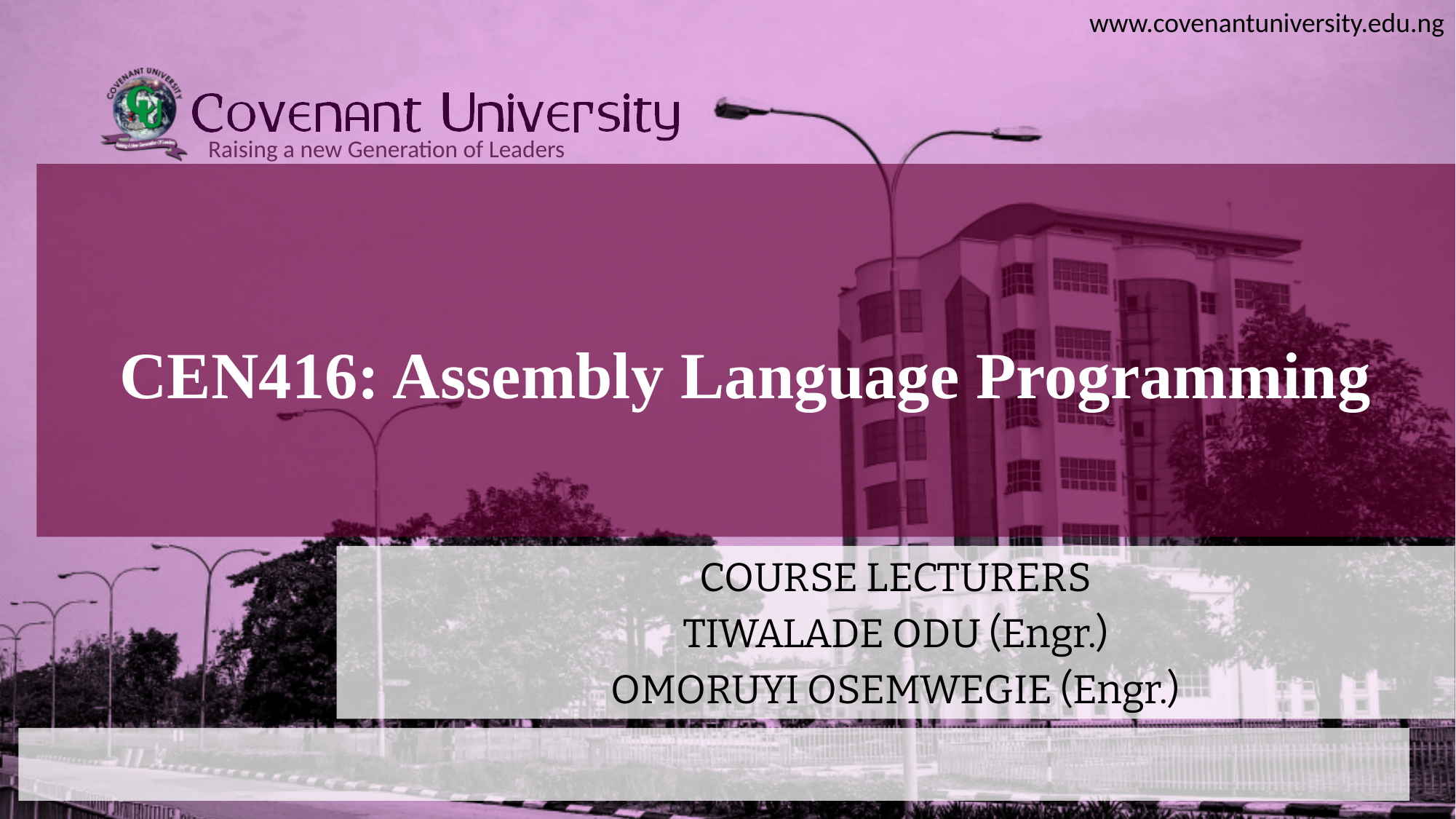

# CEN416: Assembly Language Programming
COURSE LECTURERS
TIWALADE ODU (Engr.)
OMORUYI OSEMWEGIE (Engr.)